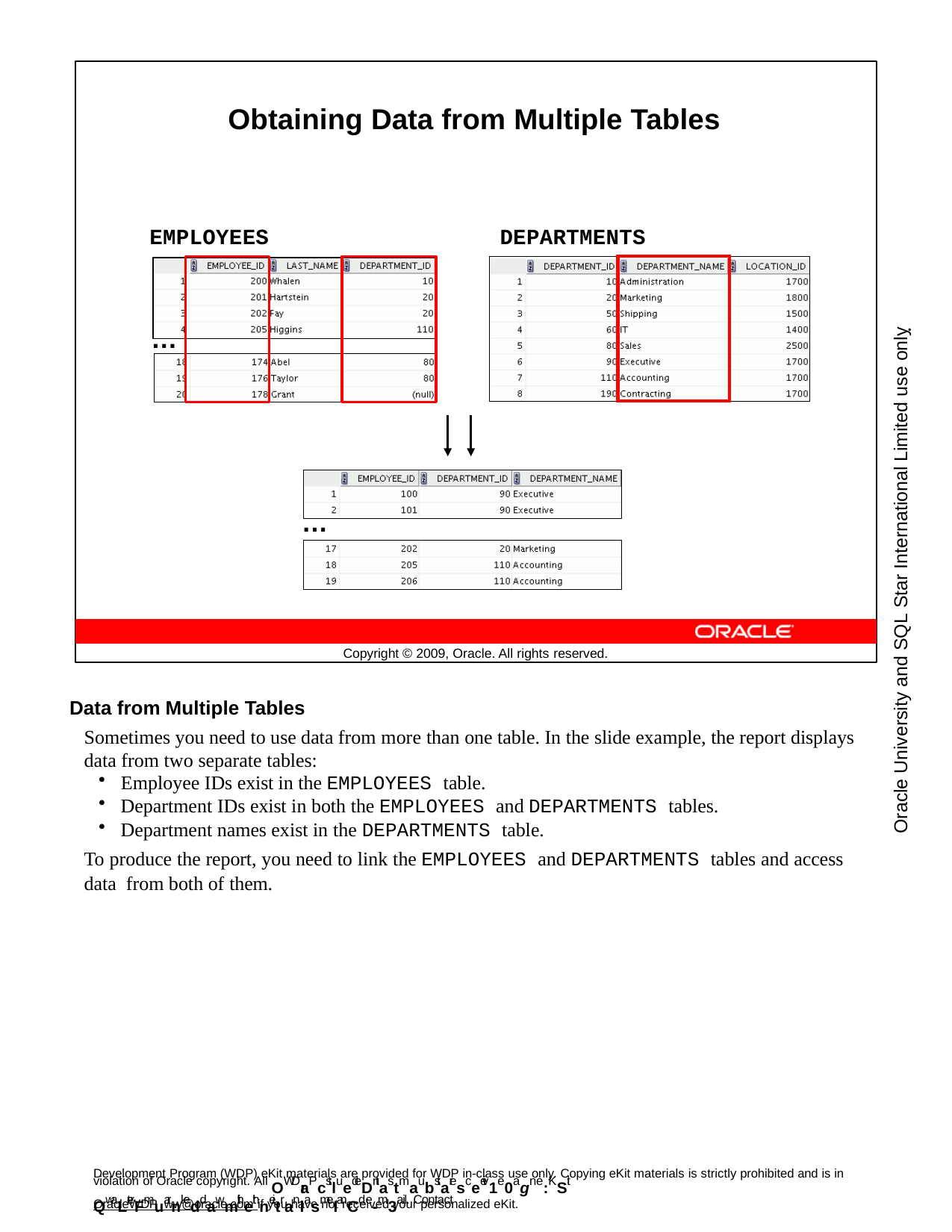

Obtaining Data from Multiple Tables
EMPLOYEES
DEPARTMENTS

|  |  |  |
| --- | --- | --- |

Oracle University and SQL Star International Limited use onlyฺ
…
…
Copyright © 2009, Oracle. All rights reserved.

Data from Multiple Tables
Sometimes you need to use data from more than one table. In the slide example, the report displays  data from two separate tables:
Employee IDs exist in the EMPLOYEES table.
Department IDs exist in both the EMPLOYEES and DEPARTMENTS tables.
Department names exist in the DEPARTMENTS table.
To produce the report, you need to link the EMPLOYEES and DEPARTMENTS tables and access data  from both of them.
Development Program (WDP) eKit materials are provided for WDP in-class use only. Copying eKit materials is strictly prohibited and is in
violation of Oracle copyright. All OWDraPcstluedeDntas tmaubstaresceeiv1e0agn e:KSit QwaLterFmuarnkeddawmithethneitranlasmeI anCd e-m3ail. Contact
OracleWDP_ww@oracle.com if you have not received your personalized eKit.